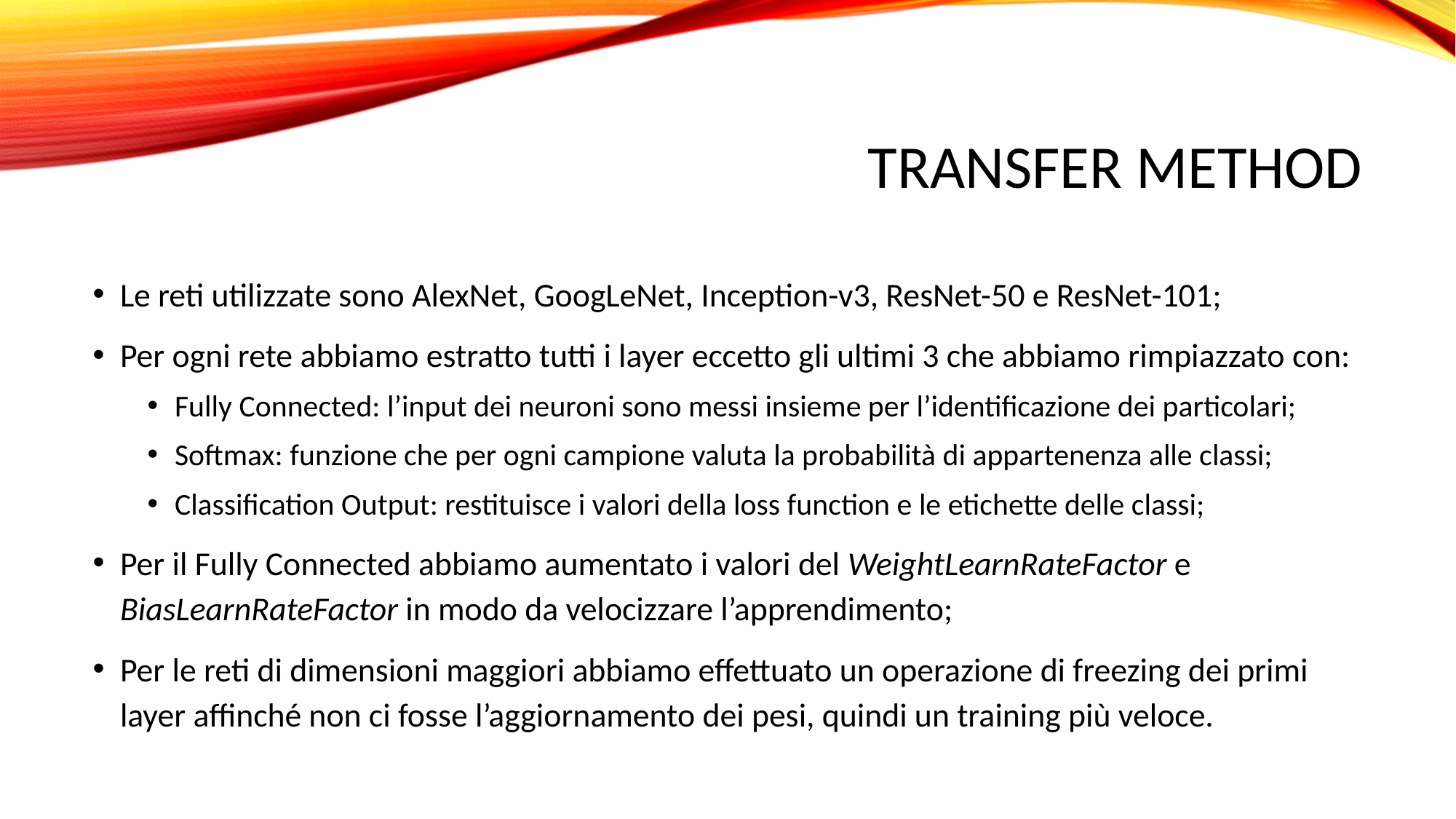

# Transfer Method
Le reti utilizzate sono AlexNet, GoogLeNet, Inception-v3, ResNet-50 e ResNet-101;
Per ogni rete abbiamo estratto tutti i layer eccetto gli ultimi 3 che abbiamo rimpiazzato con:
Fully Connected: l’input dei neuroni sono messi insieme per l’identificazione dei particolari;
Softmax: funzione che per ogni campione valuta la probabilità di appartenenza alle classi;
Classification Output: restituisce i valori della loss function e le etichette delle classi;
Per il Fully Connected abbiamo aumentato i valori del WeightLearnRateFactor e BiasLearnRateFactor in modo da velocizzare l’apprendimento;
Per le reti di dimensioni maggiori abbiamo effettuato un operazione di freezing dei primi layer affinché non ci fosse l’aggiornamento dei pesi, quindi un training più veloce.